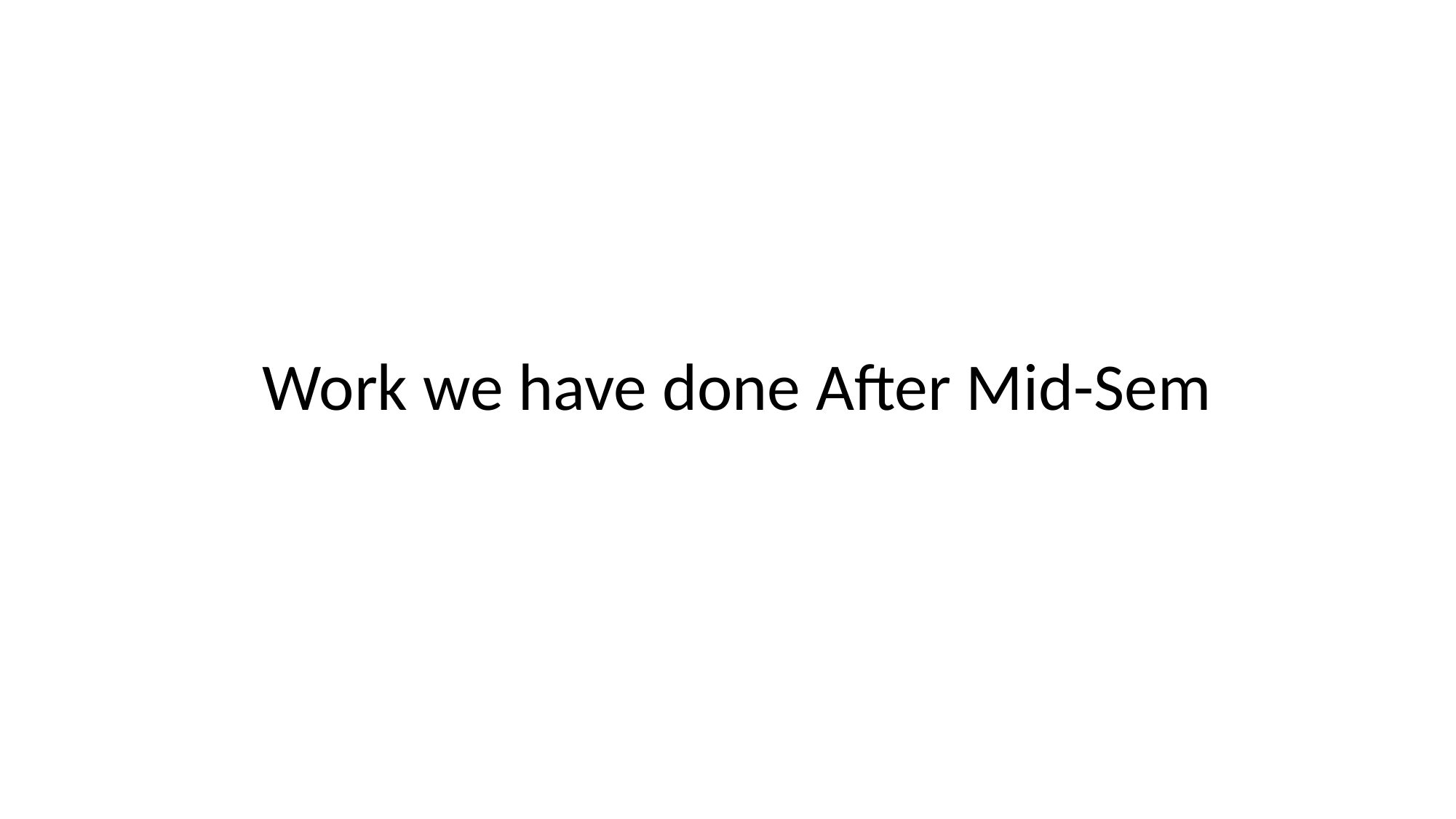

# Work we have done After Mid-Sem